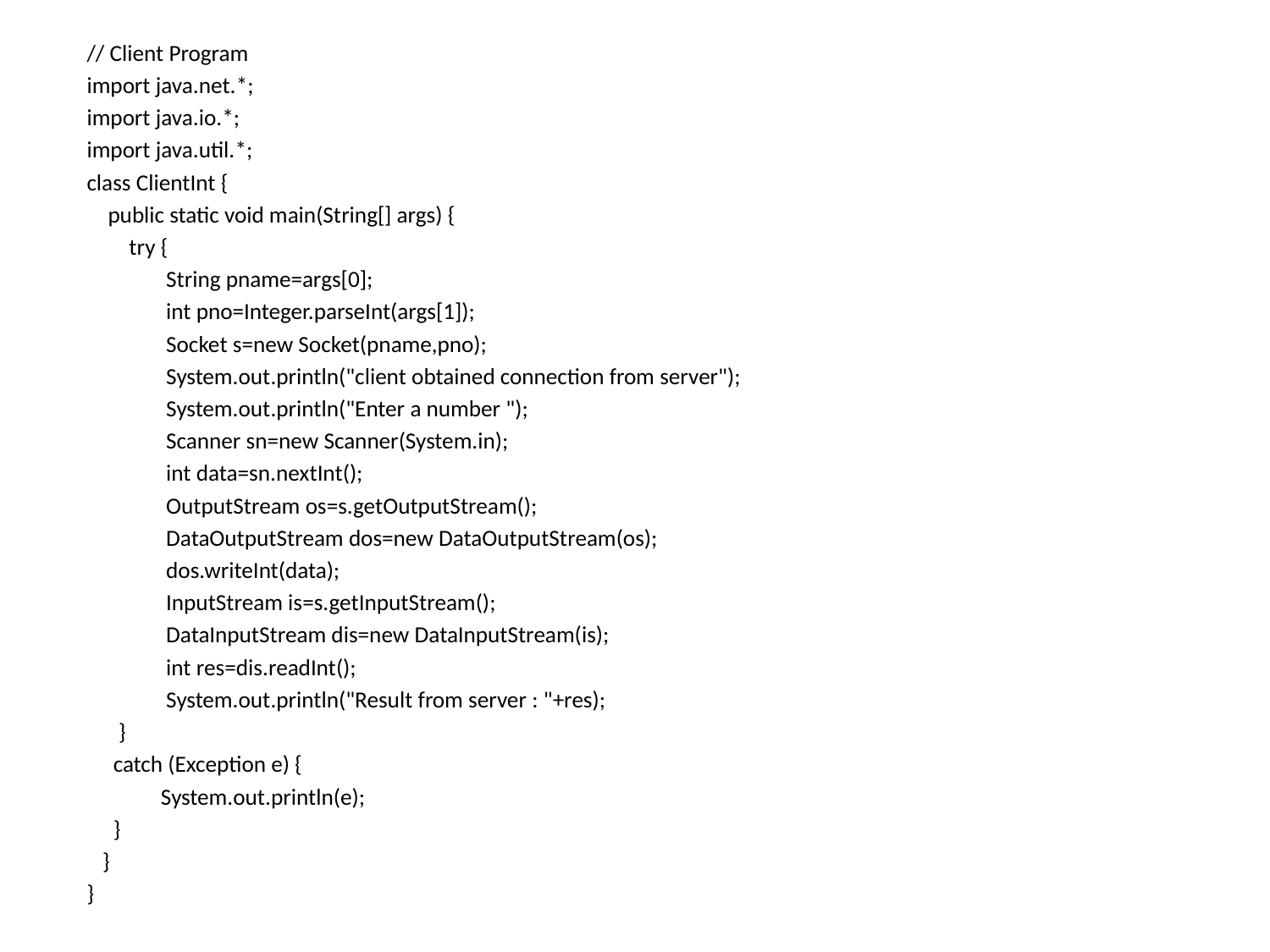

// Client Program
import java.net.*;
import java.io.*;
import java.util.*;
class ClientInt {
    public static void main(String[] args) {
        try {
               String pname=args[0];
               int pno=Integer.parseInt(args[1]);
               Socket s=new Socket(pname,pno);
               System.out.println("client obtained connection from server");
               System.out.println("Enter a number ");
               Scanner sn=new Scanner(System.in);
               int data=sn.nextInt();
               OutputStream os=s.getOutputStream();
               DataOutputStream dos=new DataOutputStream(os);
               dos.writeInt(data);
               InputStream is=s.getInputStream();
               DataInputStream dis=new DataInputStream(is);
               int res=dis.readInt();
               System.out.println("Result from server : "+res);
      }
     catch (Exception e) {
              System.out.println(e);
     }
   }
}